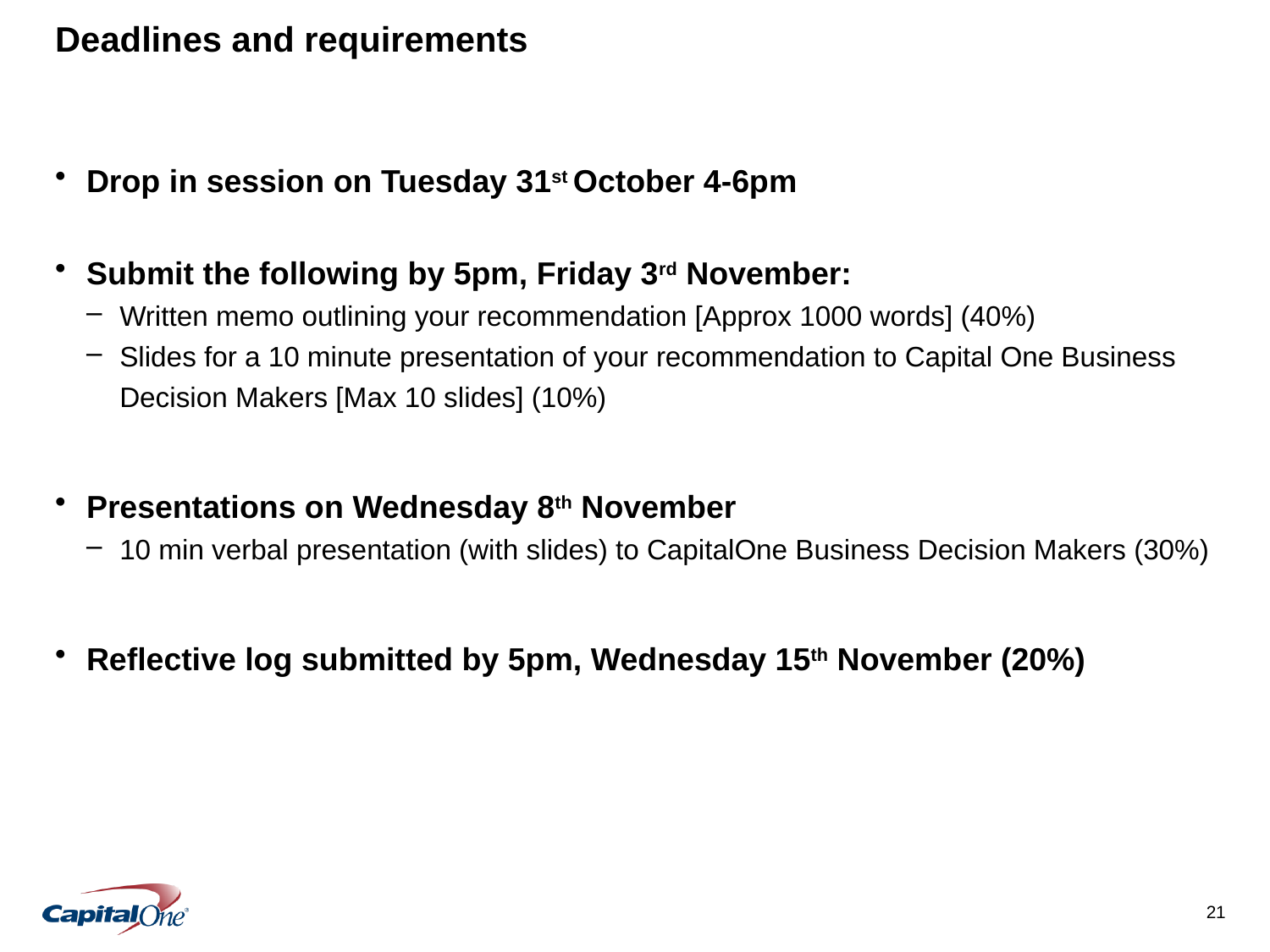

# Deadlines and requirements
Drop in session on Tuesday 31st October 4-6pm

Submit the following by 5pm, Friday 3rd November:
Written memo outlining your recommendation [Approx 1000 words] (40%)
Slides for a 10 minute presentation of your recommendation to Capital One Business Decision Makers [Max 10 slides] (10%)

Presentations on Wednesday 8th November
10 min verbal presentation (with slides) to CapitalOne Business Decision Makers (30%)

Reflective log submitted by 5pm, Wednesday 15th November (20%)